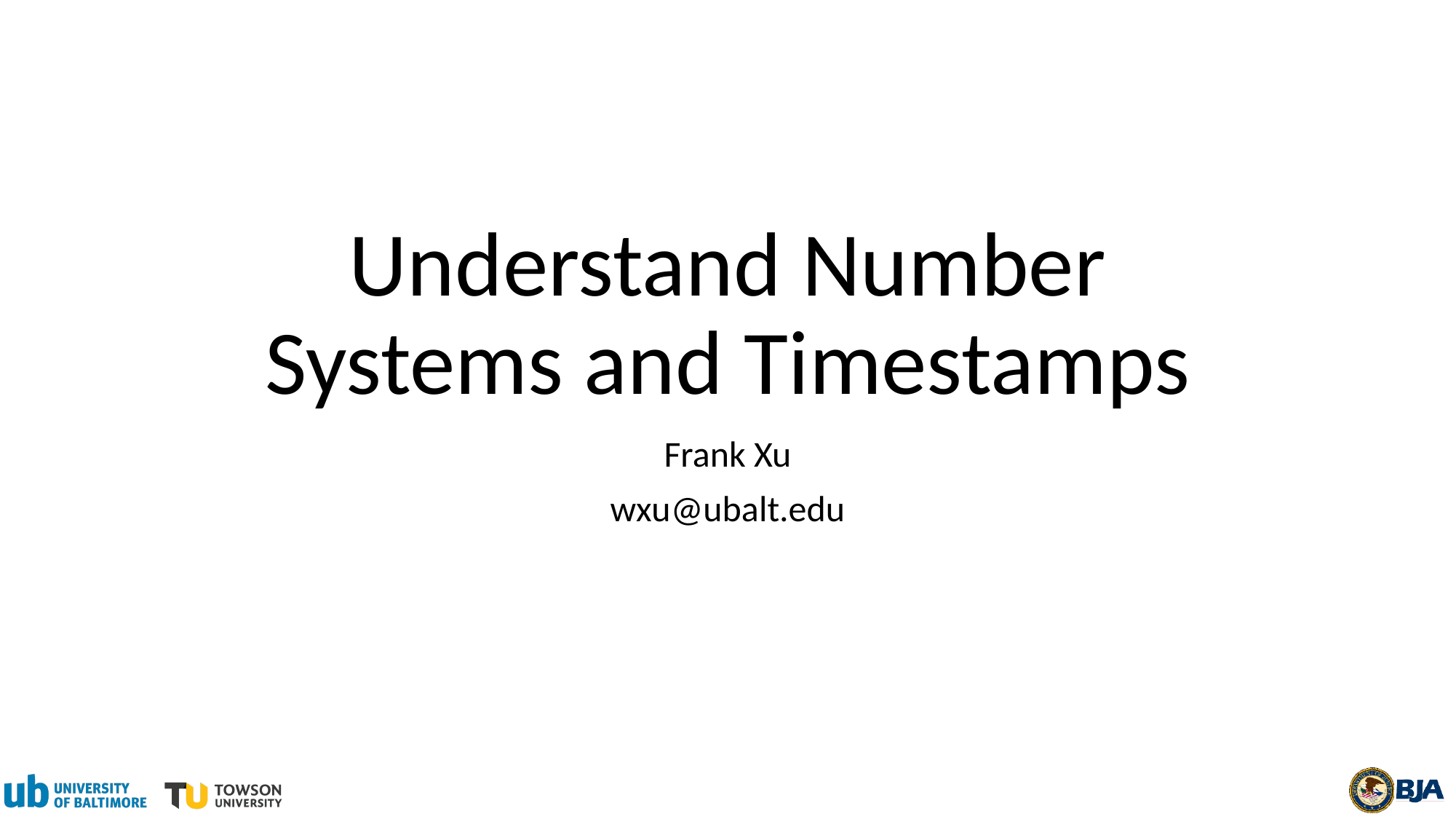

# Understand Number Systems and Timestamps
Frank Xu
wxu@ubalt.edu